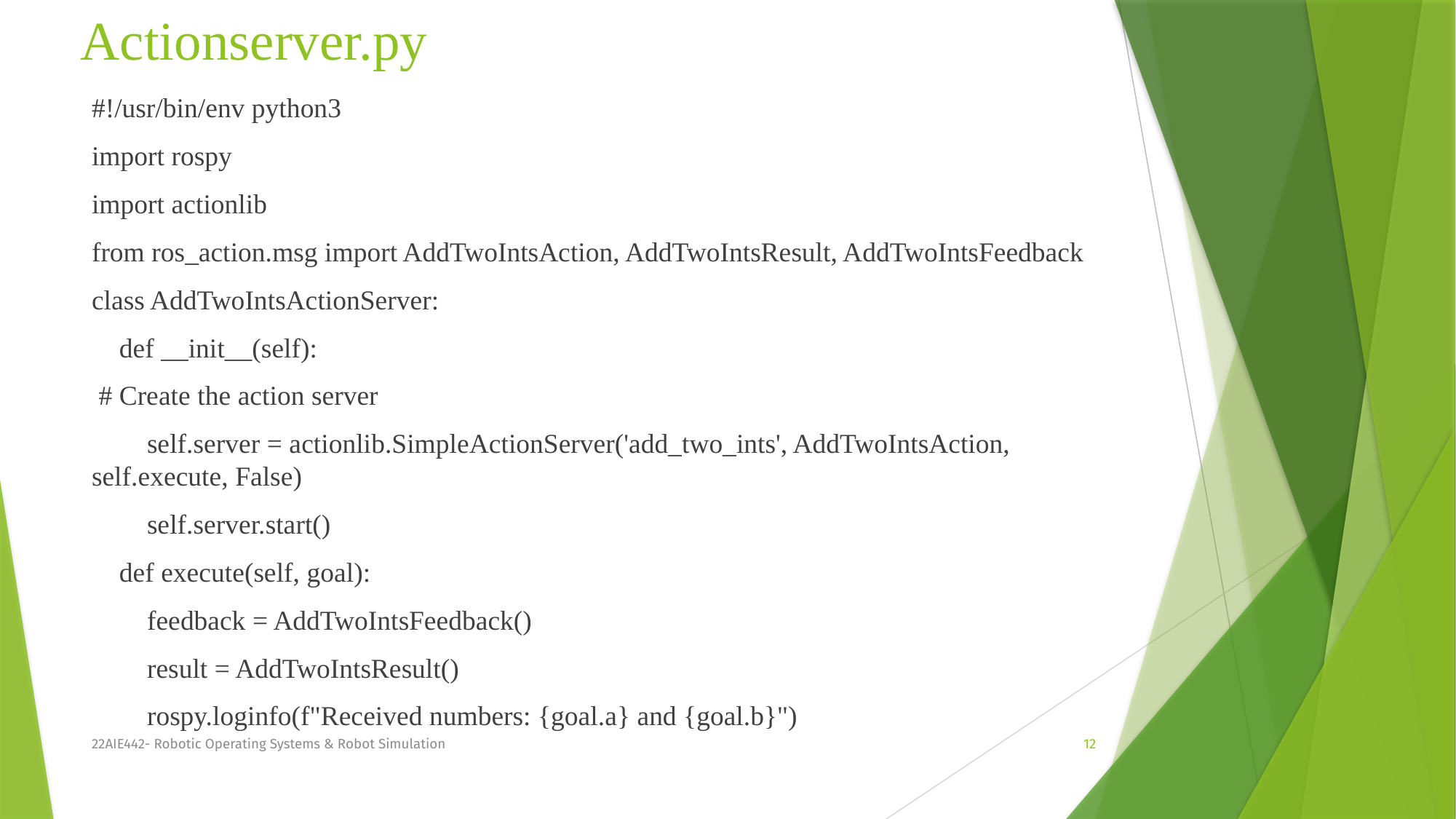

# Actionserver.py
#!/usr/bin/env python3
import rospy
import actionlib
from ros_action.msg import AddTwoIntsAction, AddTwoIntsResult, AddTwoIntsFeedback
class AddTwoIntsActionServer:
    def __init__(self):
 # Create the action server
        self.server = actionlib.SimpleActionServer('add_two_ints', AddTwoIntsAction, self.execute, False)
        self.server.start()
    def execute(self, goal):
        feedback = AddTwoIntsFeedback()
        result = AddTwoIntsResult()
        rospy.loginfo(f"Received numbers: {goal.a} and {goal.b}")

22AIE442- Robotic Operating Systems & Robot Simulation
12